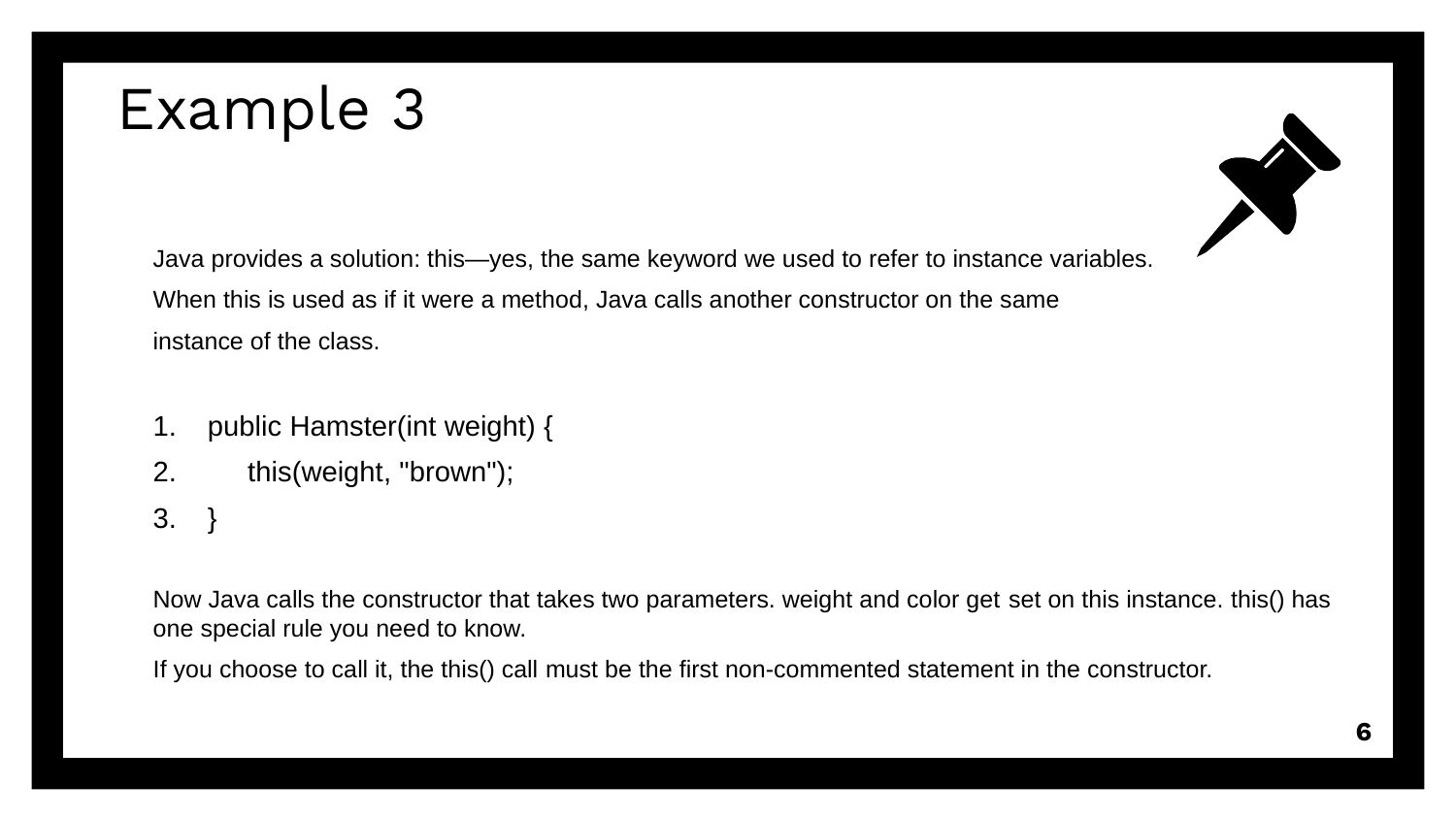

# Example 3

Java provides a solution: this—yes, the same keyword we used to refer to instance variables.
When this is used as if it were a method, Java calls another constructor on the same
instance of the class.

public Hamster(int weight) {
     this(weight, "brown");
}

Now Java calls the constructor that takes two parameters. weight and color get set on this instance. this() has one special rule you need to know.
If you choose to call it, the this() call must be the first non-commented statement in the constructor.
6